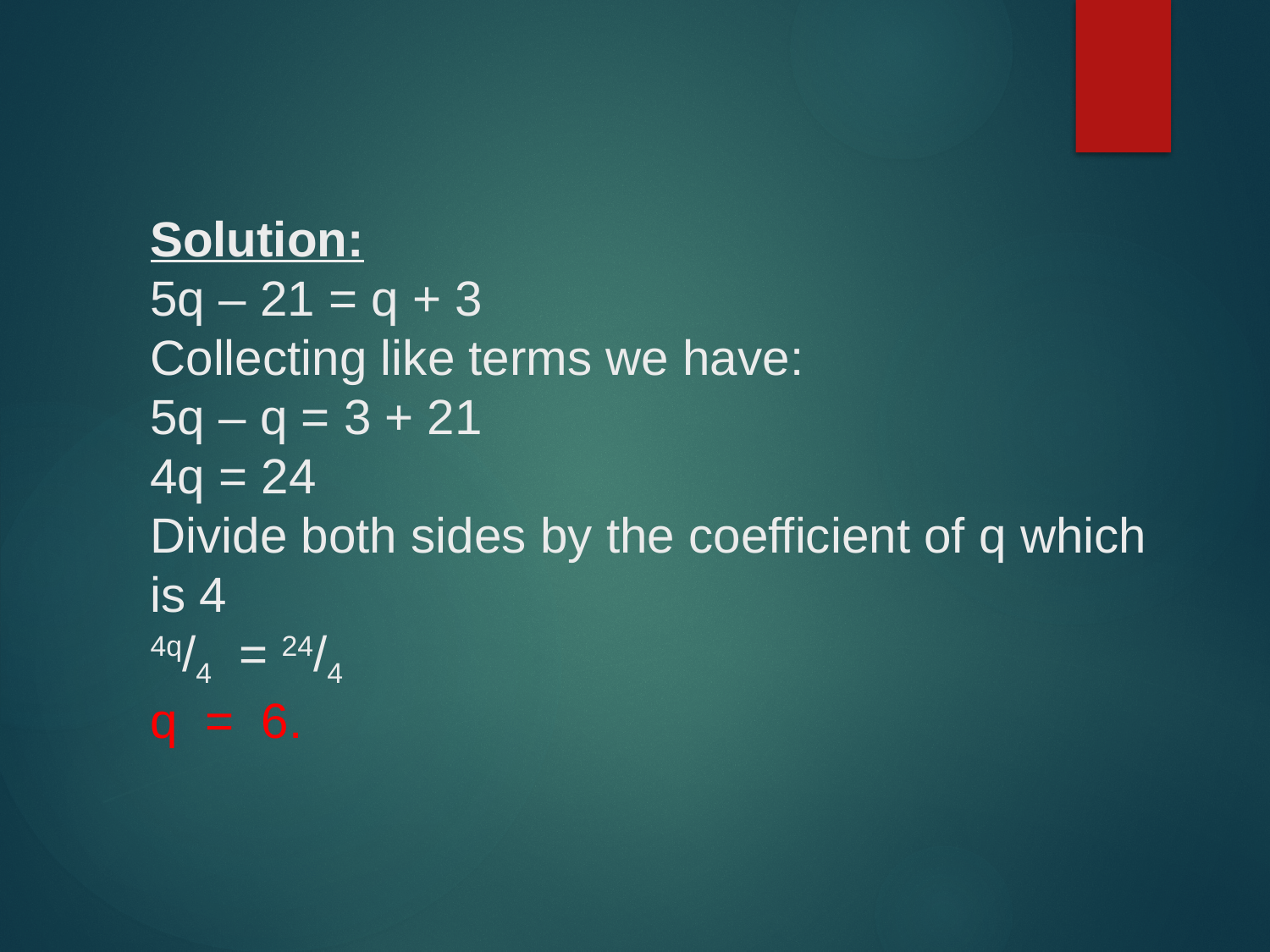

# Solution: 5q – 21 = q + 3 Collecting like terms we have: 5q – q = 3 + 21 4q = 24 Divide both sides by the coefficient of q which is 4 4q/4  = 24/4 q  =  6.